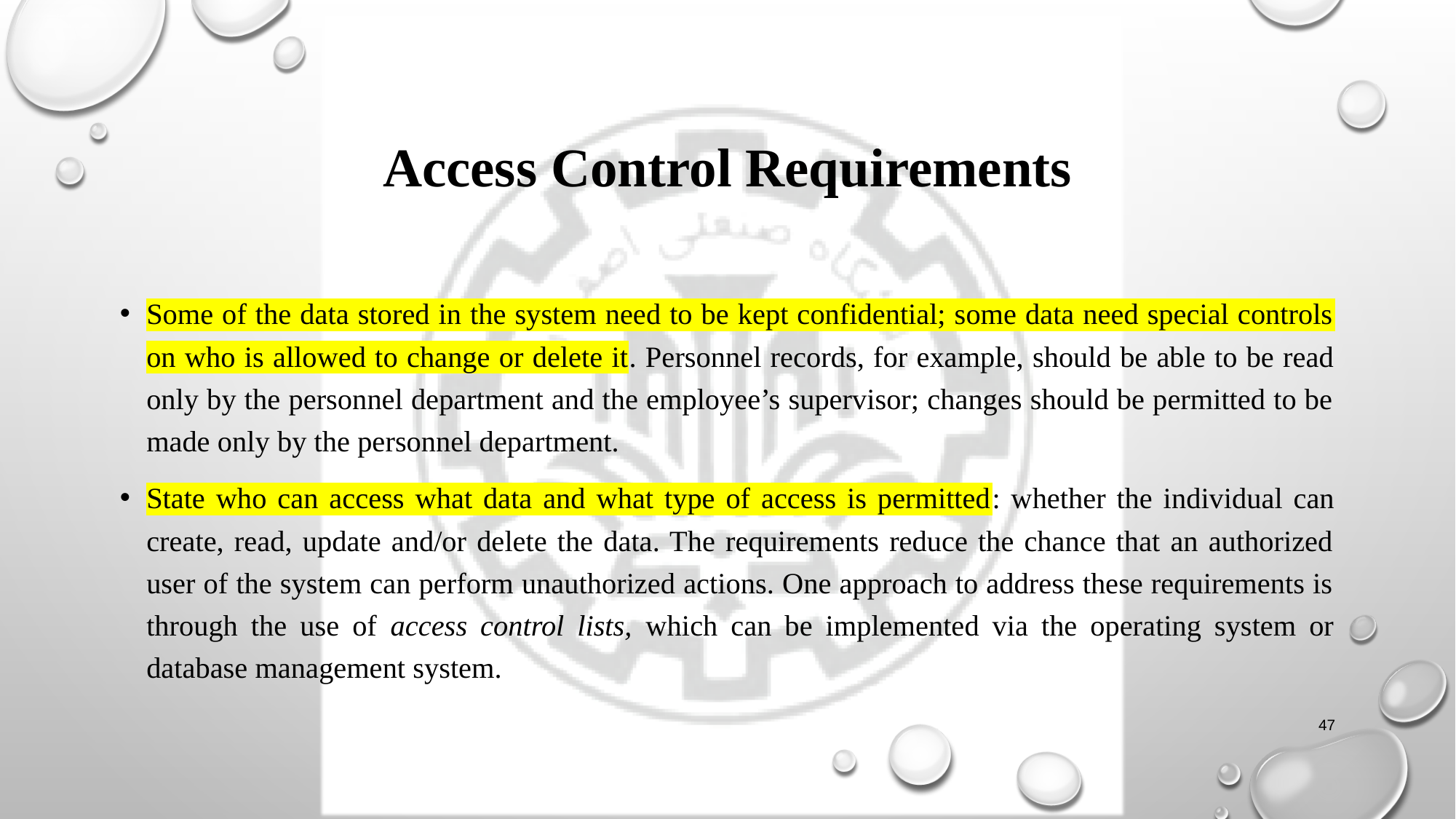

# Access Control Requirements
Some of the data stored in the system need to be kept confidential; some data need special controls on who is allowed to change or delete it. Personnel records, for example, should be able to be read only by the personnel department and the employee’s supervisor; changes should be permitted to be made only by the personnel department.
State who can access what data and what type of access is permitted: whether the individual can create, read, update and/or delete the data. The requirements reduce the chance that an authorized user of the system can perform unauthorized actions. One approach to address these requirements is through the use of access control lists, which can be implemented via the operating system or database management system.
47